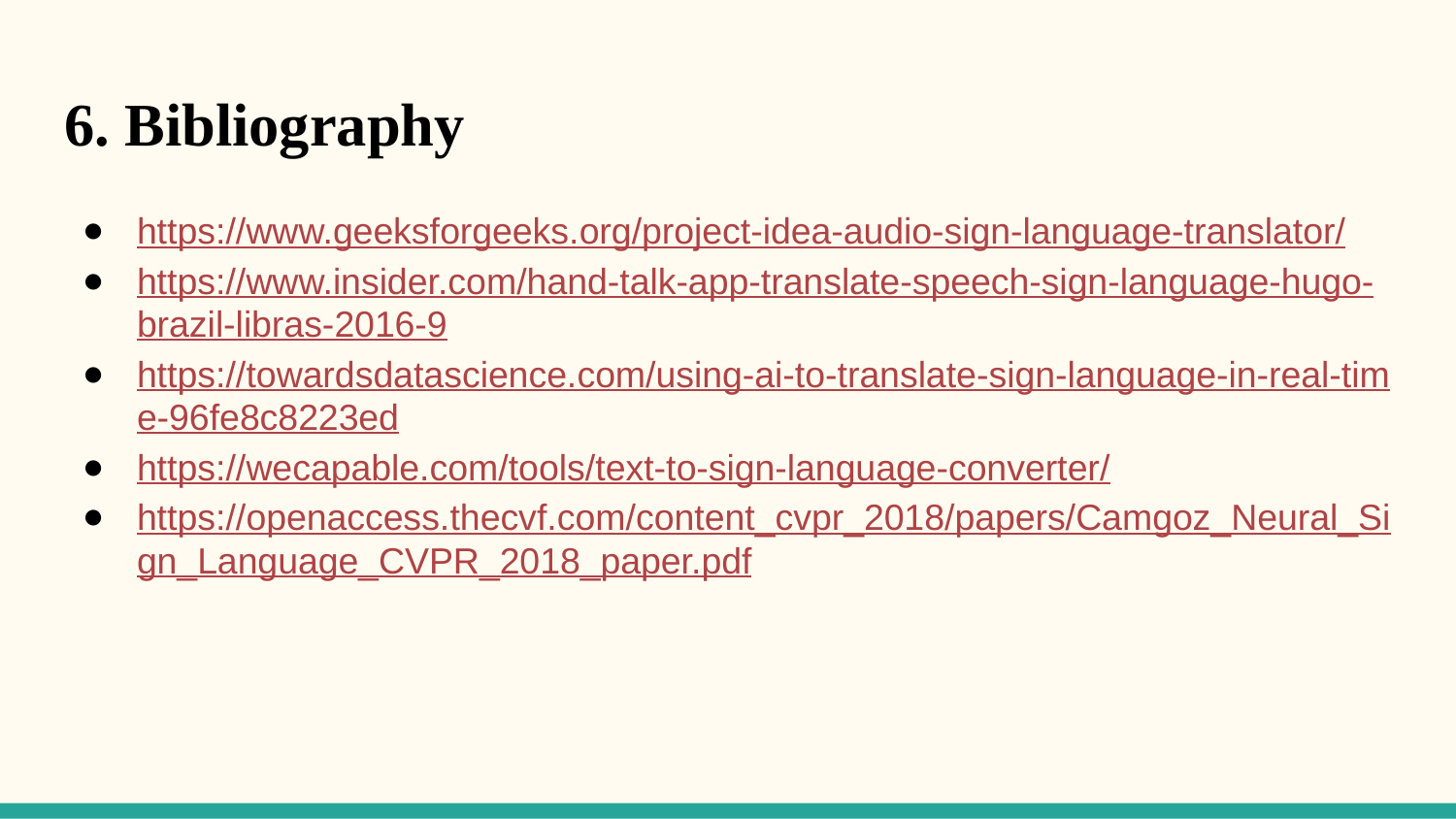

# 6. Bibliography
https://www.geeksforgeeks.org/project-idea-audio-sign-language-translator/
https://www.insider.com/hand-talk-app-translate-speech-sign-language-hugo-brazil-libras-2016-9
https://towardsdatascience.com/using-ai-to-translate-sign-language-in-real-time-96fe8c8223ed
https://wecapable.com/tools/text-to-sign-language-converter/
https://openaccess.thecvf.com/content_cvpr_2018/papers/Camgoz_Neural_Sign_Language_CVPR_2018_paper.pdf